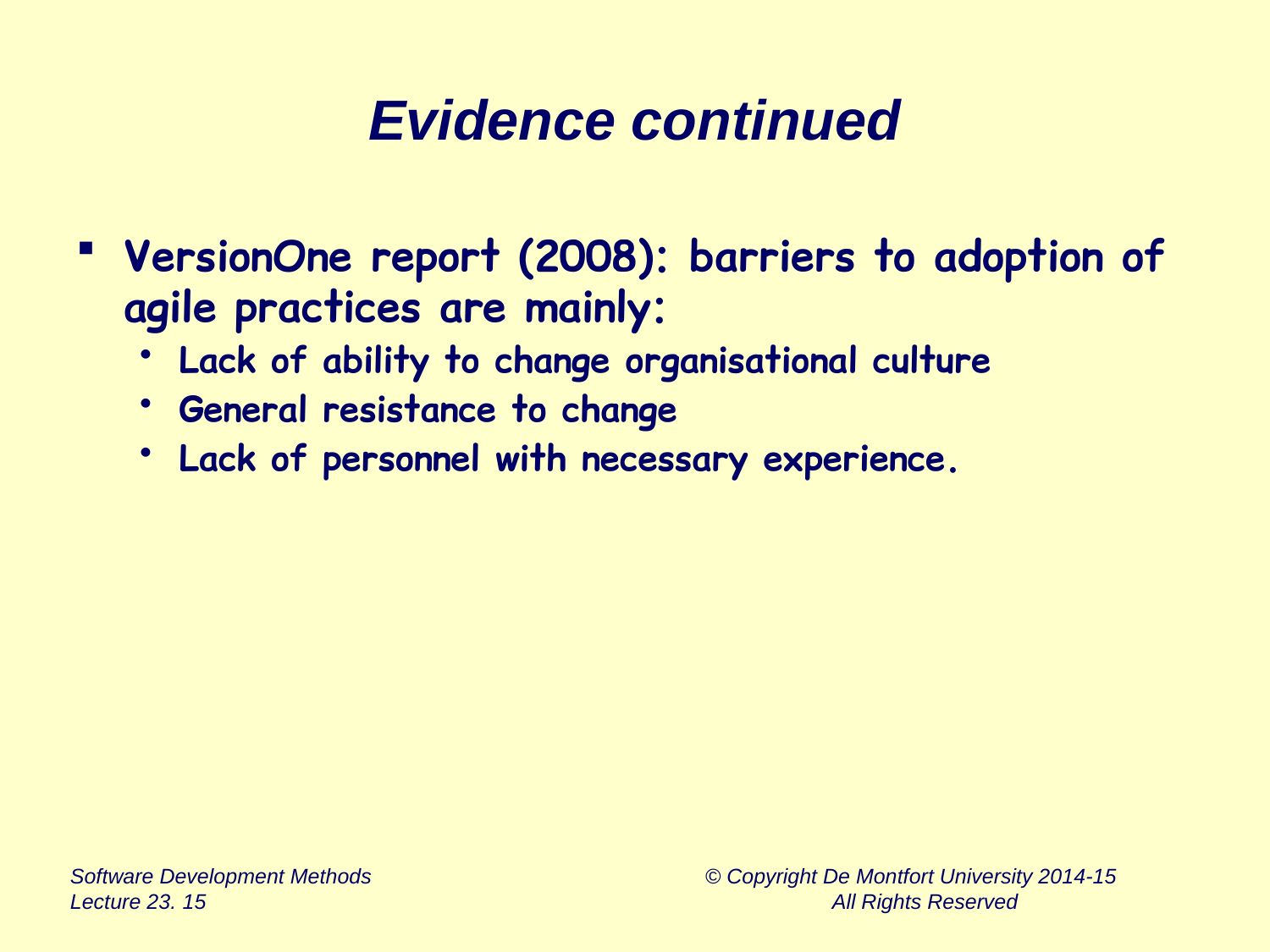

# Evidence continued
VersionOne report (2008): barriers to adoption of agile practices are mainly:
Lack of ability to change organisational culture
General resistance to change
Lack of personnel with necessary experience.